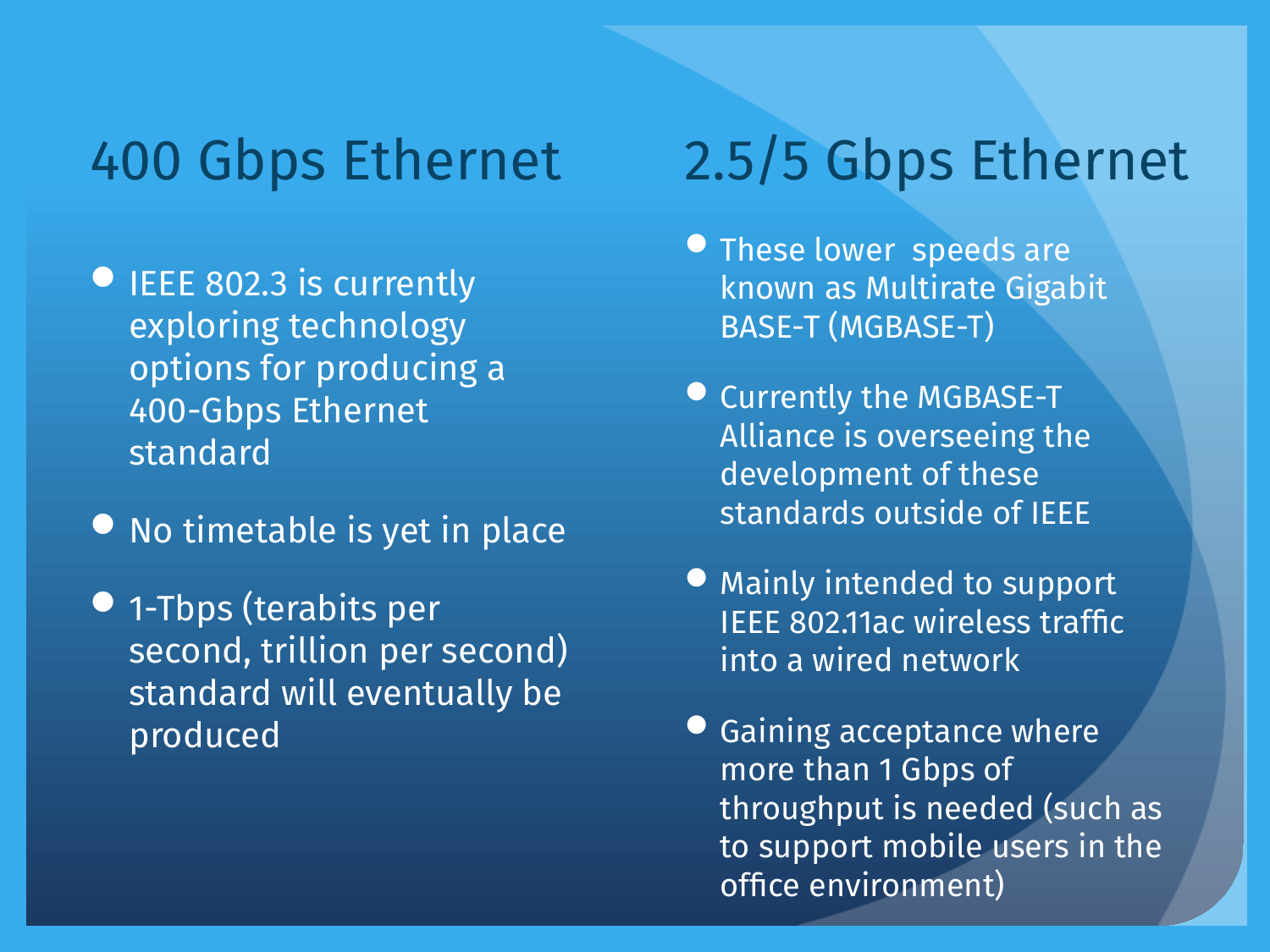

# 400 Gbps Ethernet
2.5/5 Gbps Ethernet
These lower  speeds are known as Multirate Gigabit BASE-T (MGBASE-T)
Currently the MGBASE-T Alliance is overseeing the development of these standards outside of IEEE
Mainly intended to support IEEE 802.11ac wireless traffic into a wired network
Gaining acceptance where more than 1 Gbps of throughput is needed (such as to support mobile users in the office environment)
IEEE 802.3 is currently exploring technology options for producing a 400-Gbps Ethernet standard
No timetable is yet in place
1-Tbps (terabits per second, trillion per second) standard will eventually be produced